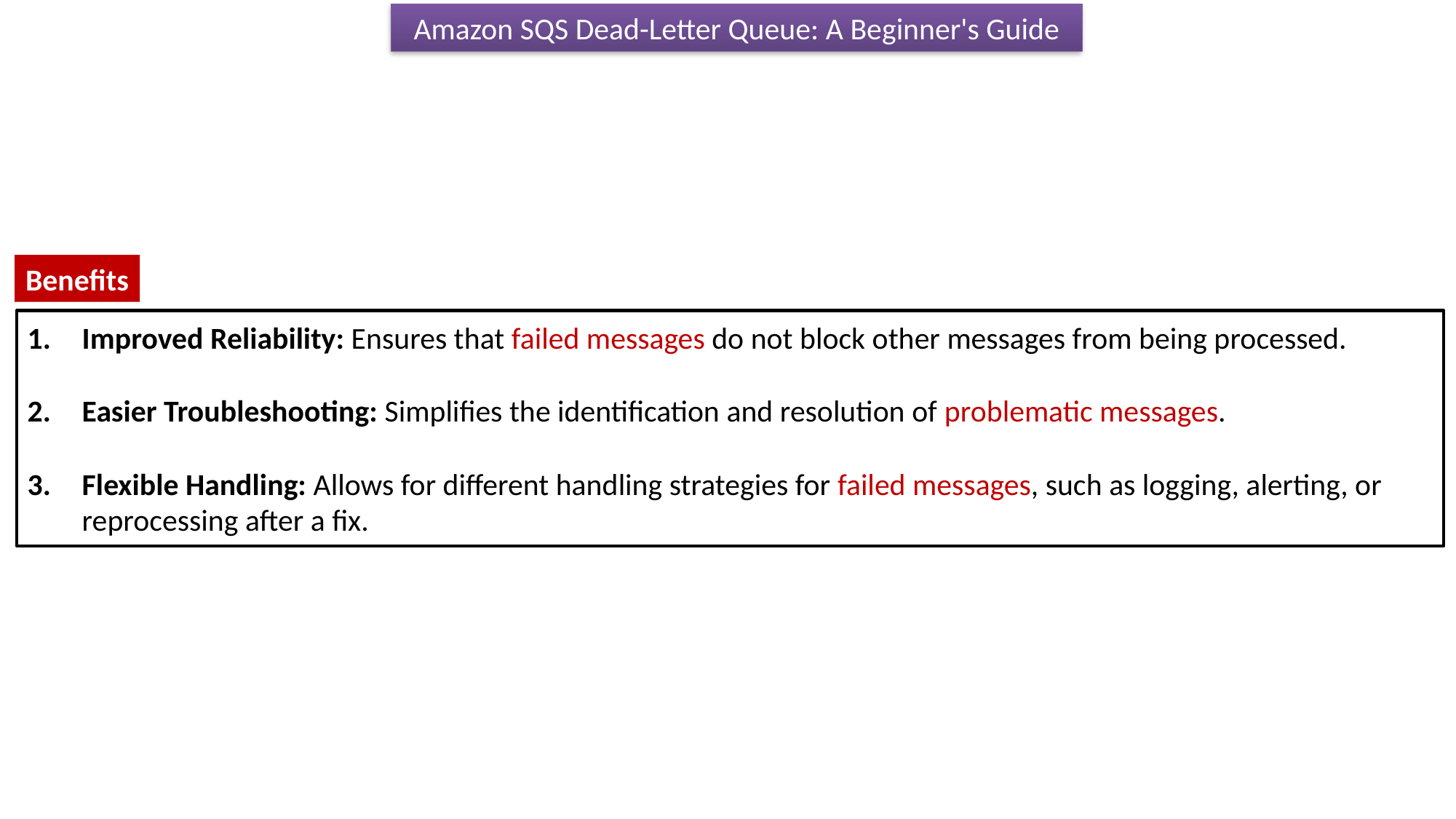

Amazon SQS Dead-Letter Queue: A Beginner's Guide

Benefits
Improved Reliability: Ensures that failed messages do not block other messages from being processed.
Easier Troubleshooting: Simplifies the identification and resolution of problematic messages.
Flexible Handling: Allows for different handling strategies for failed messages, such as logging, alerting, or reprocessing after a fix.